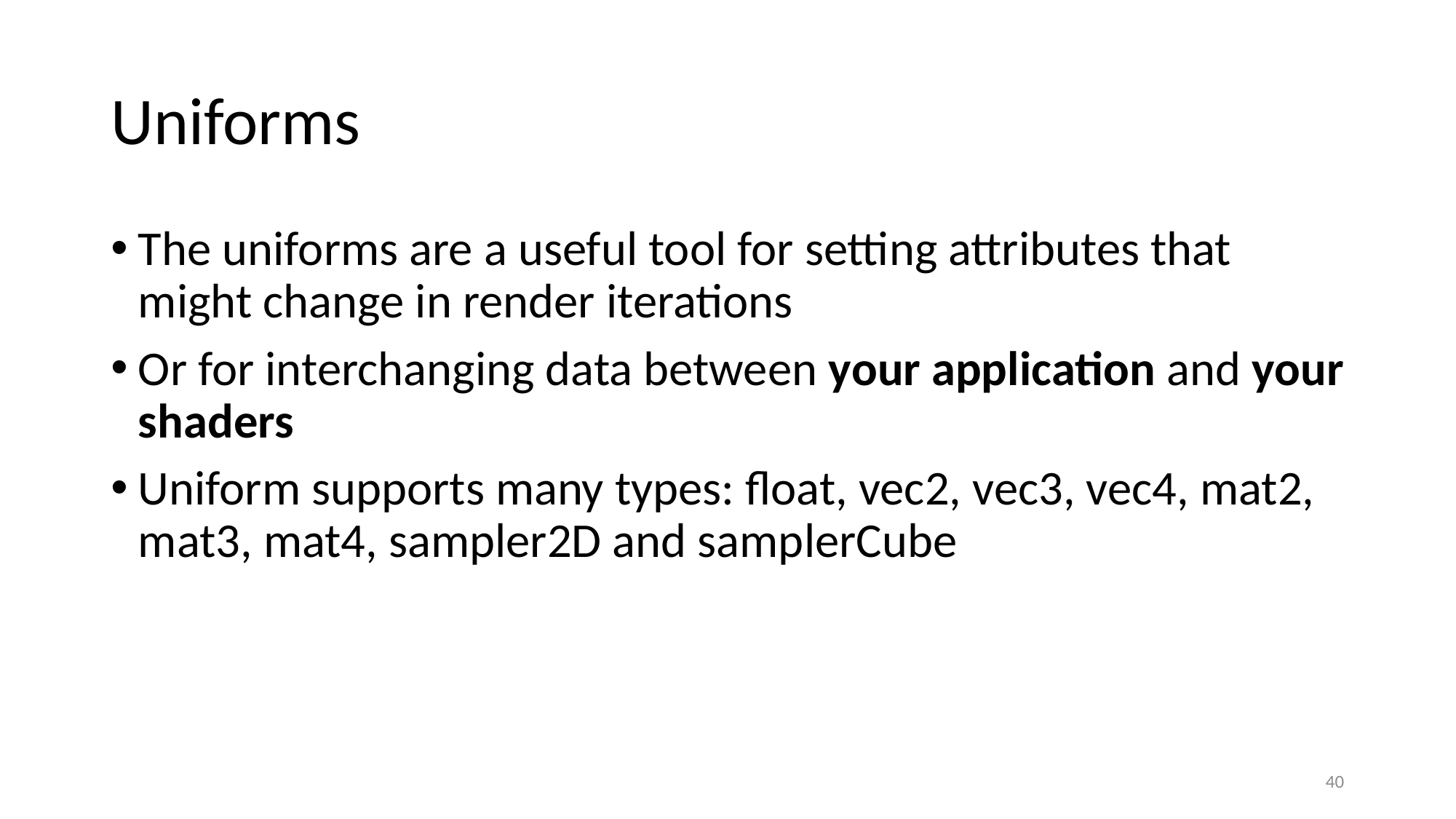

# Uniforms
The uniforms are a useful tool for setting attributes that might change in render iterations
Or for interchanging data between your application and your shaders
Uniform supports many types: float, vec2, vec3, vec4, mat2, mat3, mat4, sampler2D and samplerCube

40